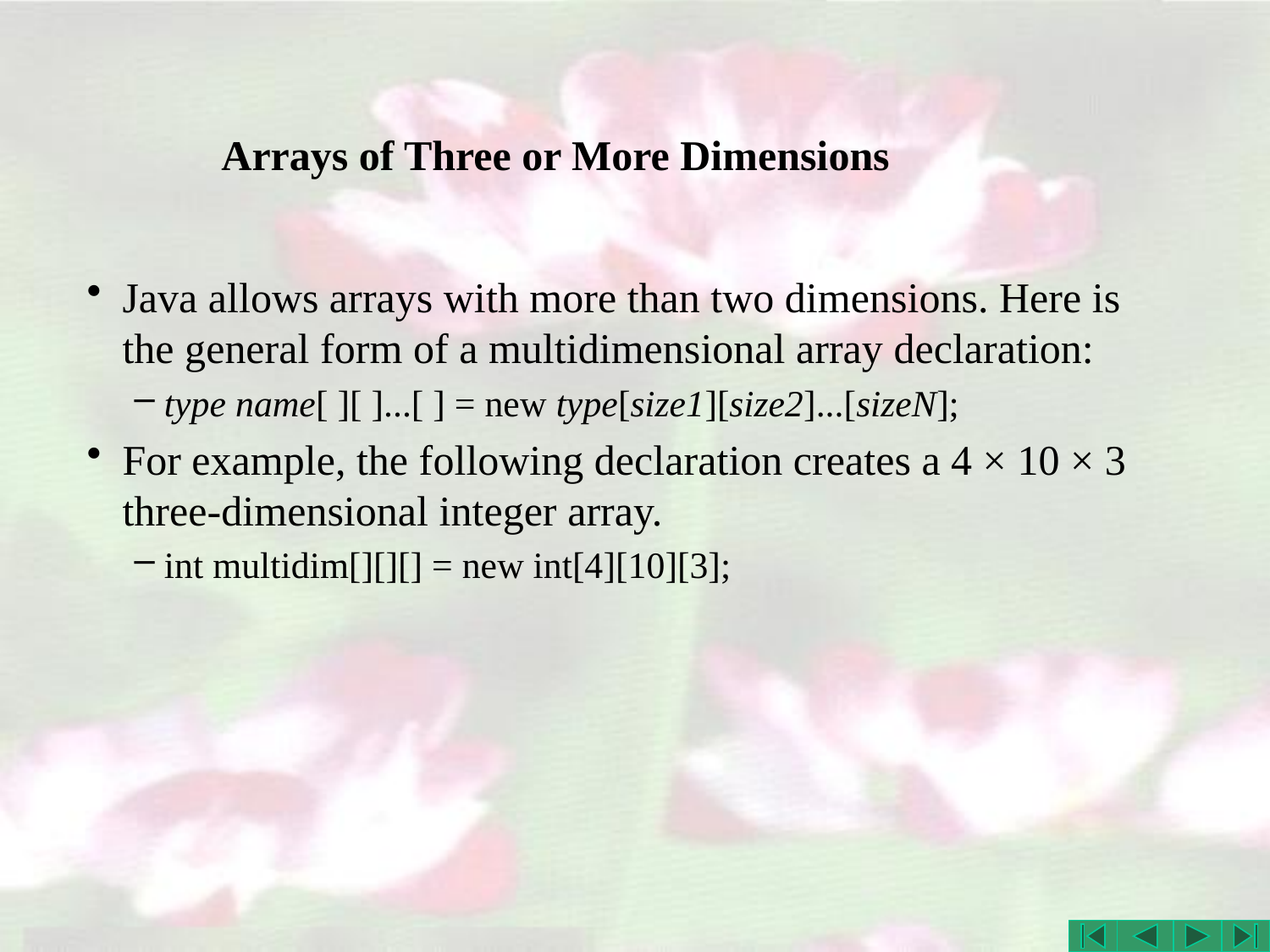

# Arrays of Three or More Dimensions
Java allows arrays with more than two dimensions. Here is the general form of a multidimensional array declaration:
type name[ ][ ]...[ ] = new type[size1][size2]...[sizeN];
For example, the following declaration creates a 4 × 10 × 3 three-dimensional integer array.
int multidim[][][] = new int[4][10][3];